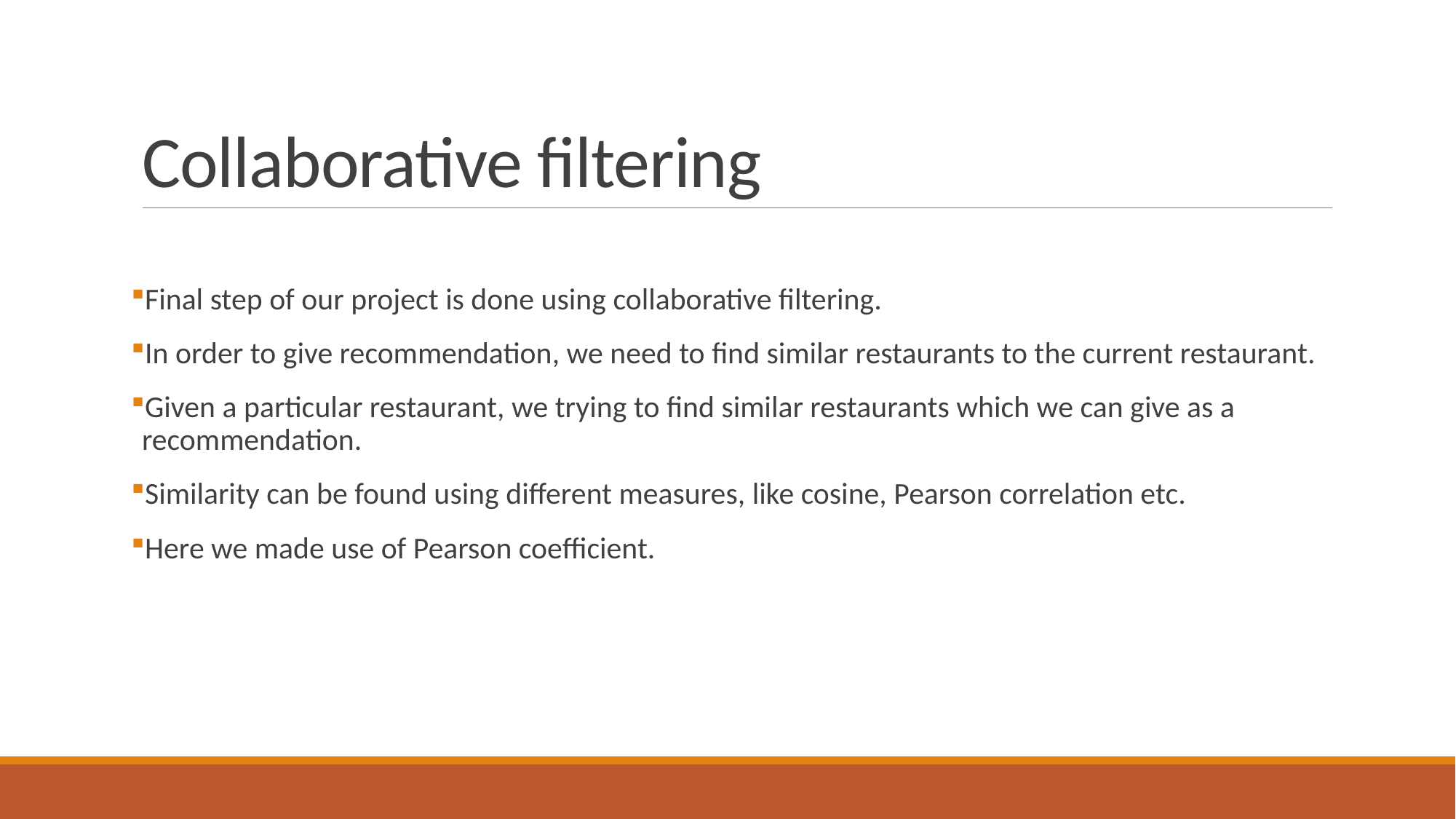

# Collaborative filtering

Final step of our project is done using collaborative filtering.
In order to give recommendation, we need to find similar restaurants to the current restaurant.
Given a particular restaurant, we trying to find similar restaurants which we can give as a recommendation.
Similarity can be found using different measures, like cosine, Pearson correlation etc.
Here we made use of Pearson coefficient.